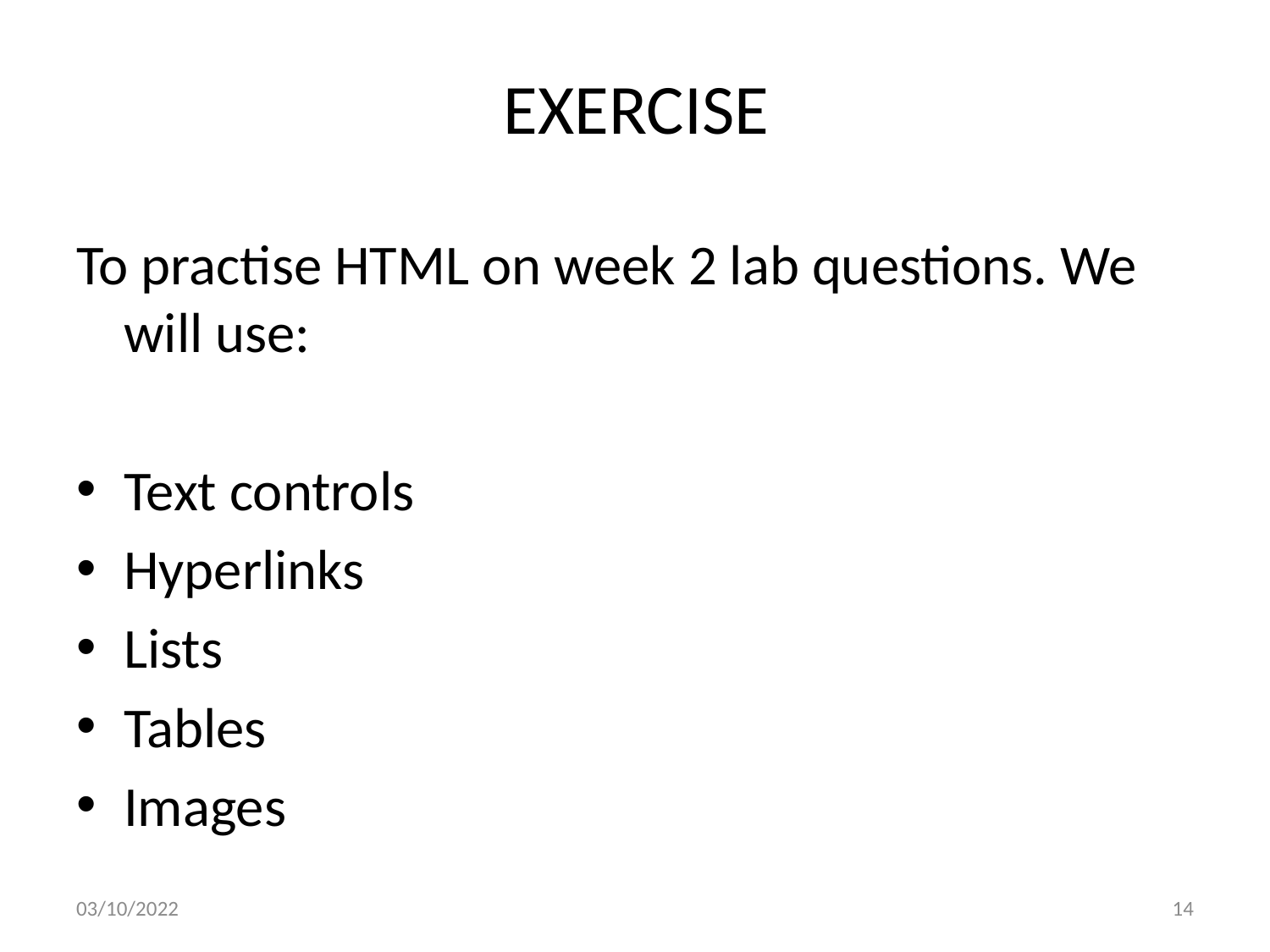

# EXERCISE
To practise HTML on week 2 lab questions. We will use:

Text controls
Hyperlinks
Lists
Tables
Images
03/10/2022
14